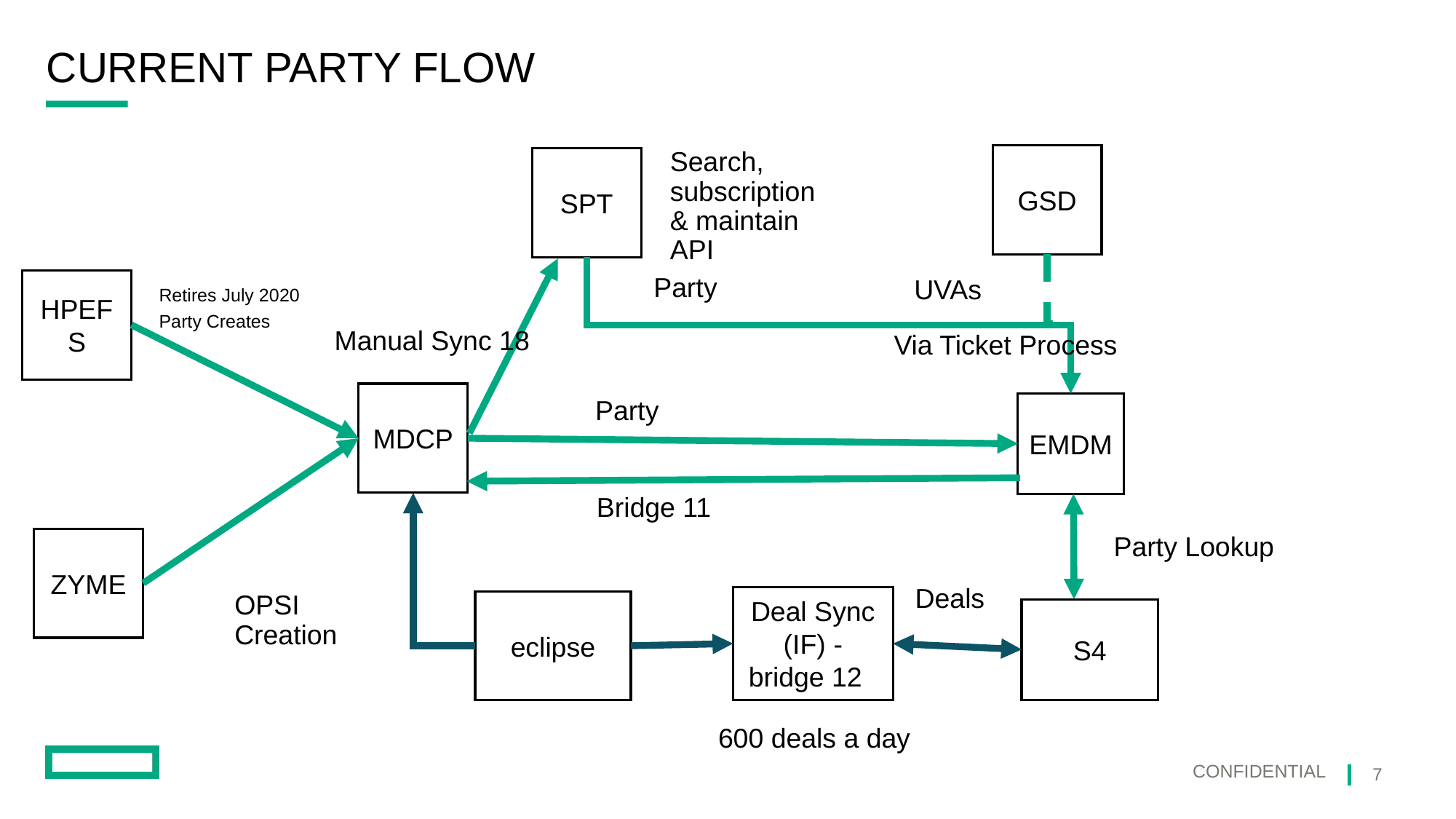

# Current PARTY FLOW
Search, subscription  & maintain API
GSD
SPT
Party
UVAs
Retires July 2020
Party Creates
HPEFS
Manual Sync 18
Via Ticket Process
Party
MDCP
EMDM
Bridge 11
Party Lookup
ZYME
OPSI Creation

Deals
Deal Sync (IF) - bridge 12
eclipse
S4
600 deals a day
7
Confidential